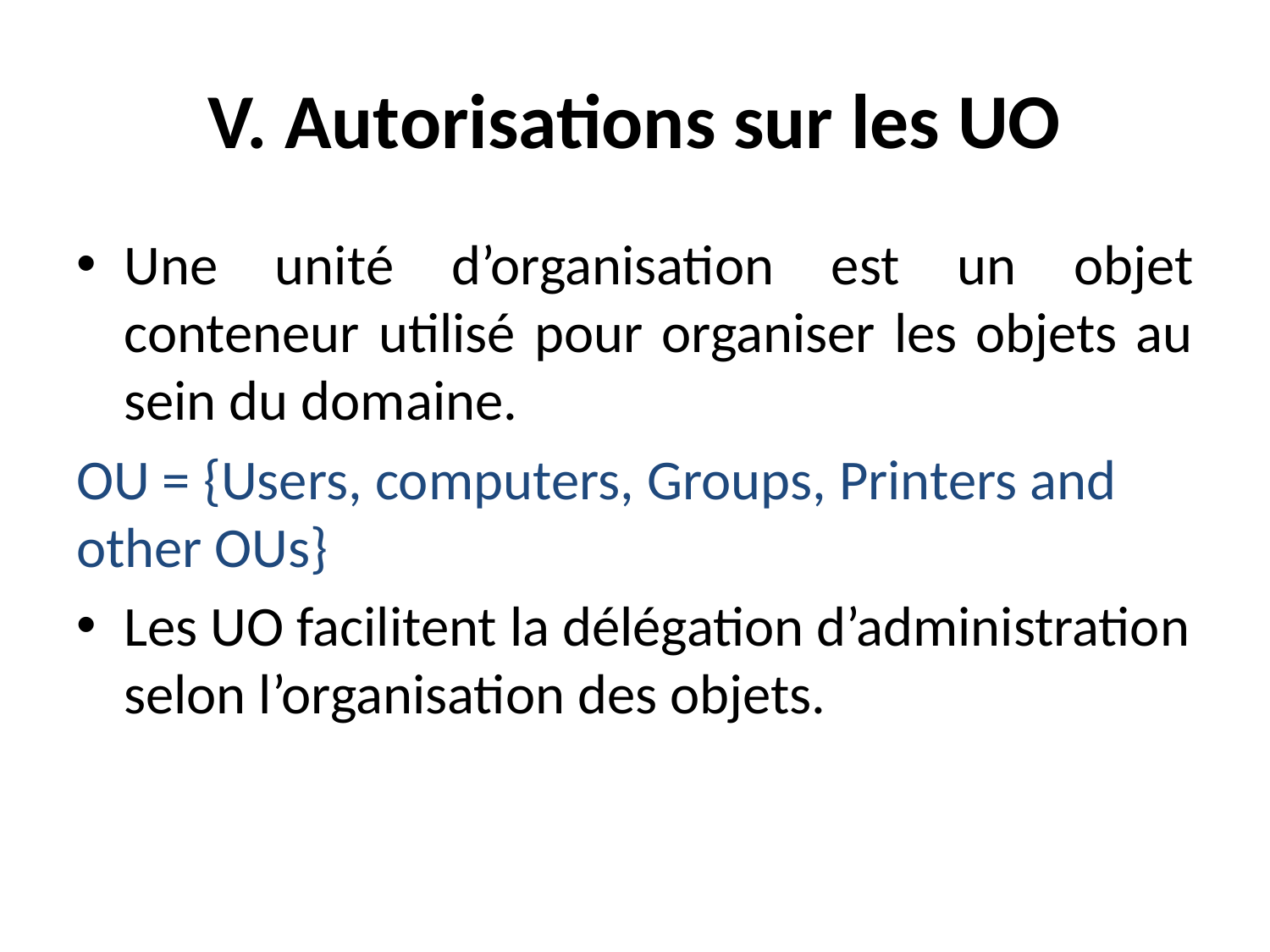

# V. Autorisations sur les UO
Une unité d’organisation est un objet conteneur utilisé pour organiser les objets au sein du domaine.
OU = {Users, computers, Groups, Printers and other OUs}
Les UO facilitent la délégation d’administration selon l’organisation des objets.